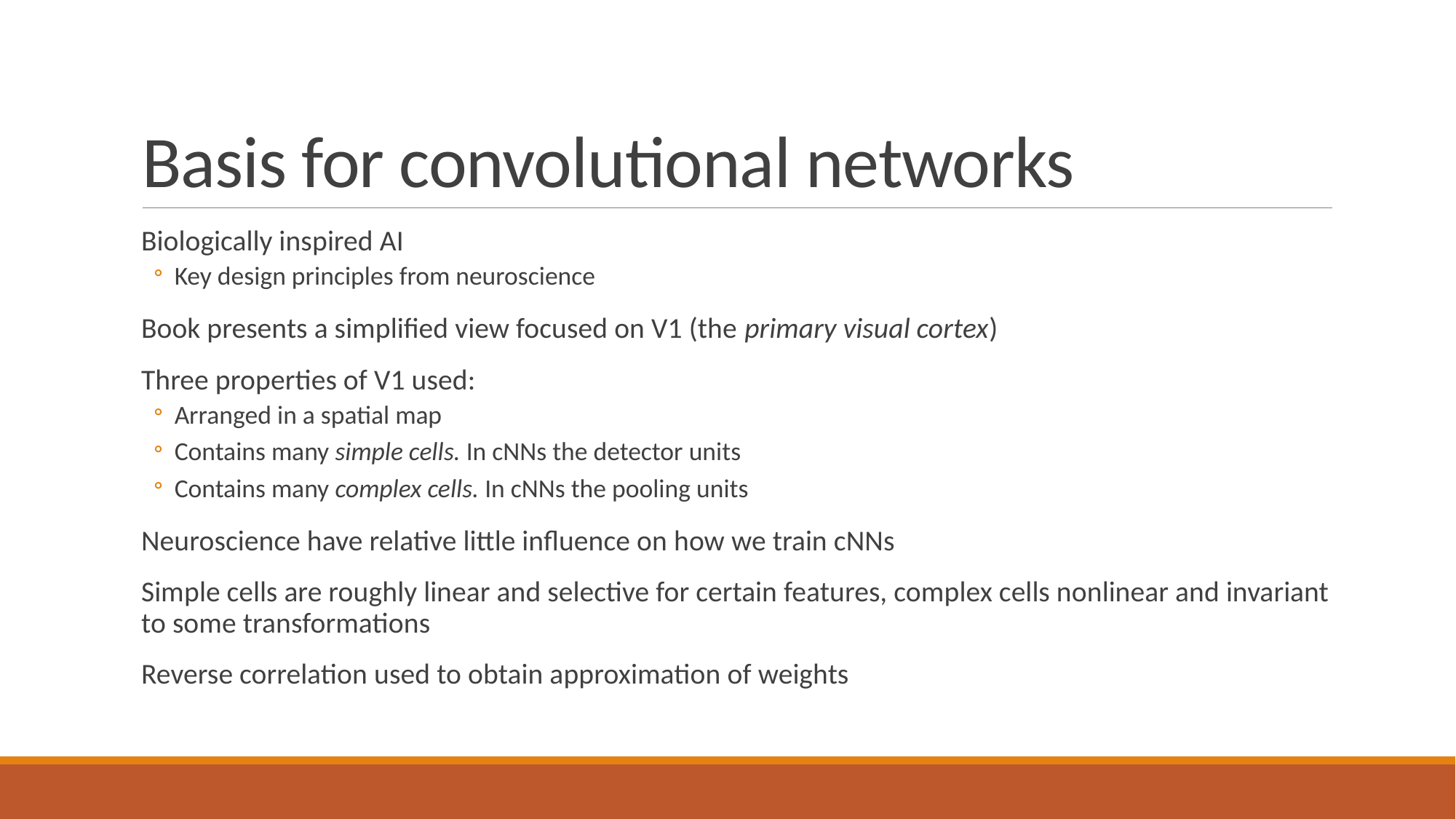

# Basis for convolutional networks
Biologically inspired AI
Key design principles from neuroscience
Book presents a simplified view focused on V1 (the primary visual cortex)
Three properties of V1 used:
Arranged in a spatial map
Contains many simple cells. In cNNs the detector units
Contains many complex cells. In cNNs the pooling units
Neuroscience have relative little influence on how we train cNNs
Simple cells are roughly linear and selective for certain features, complex cells nonlinear and invariant to some transformations
Reverse correlation used to obtain approximation of weights